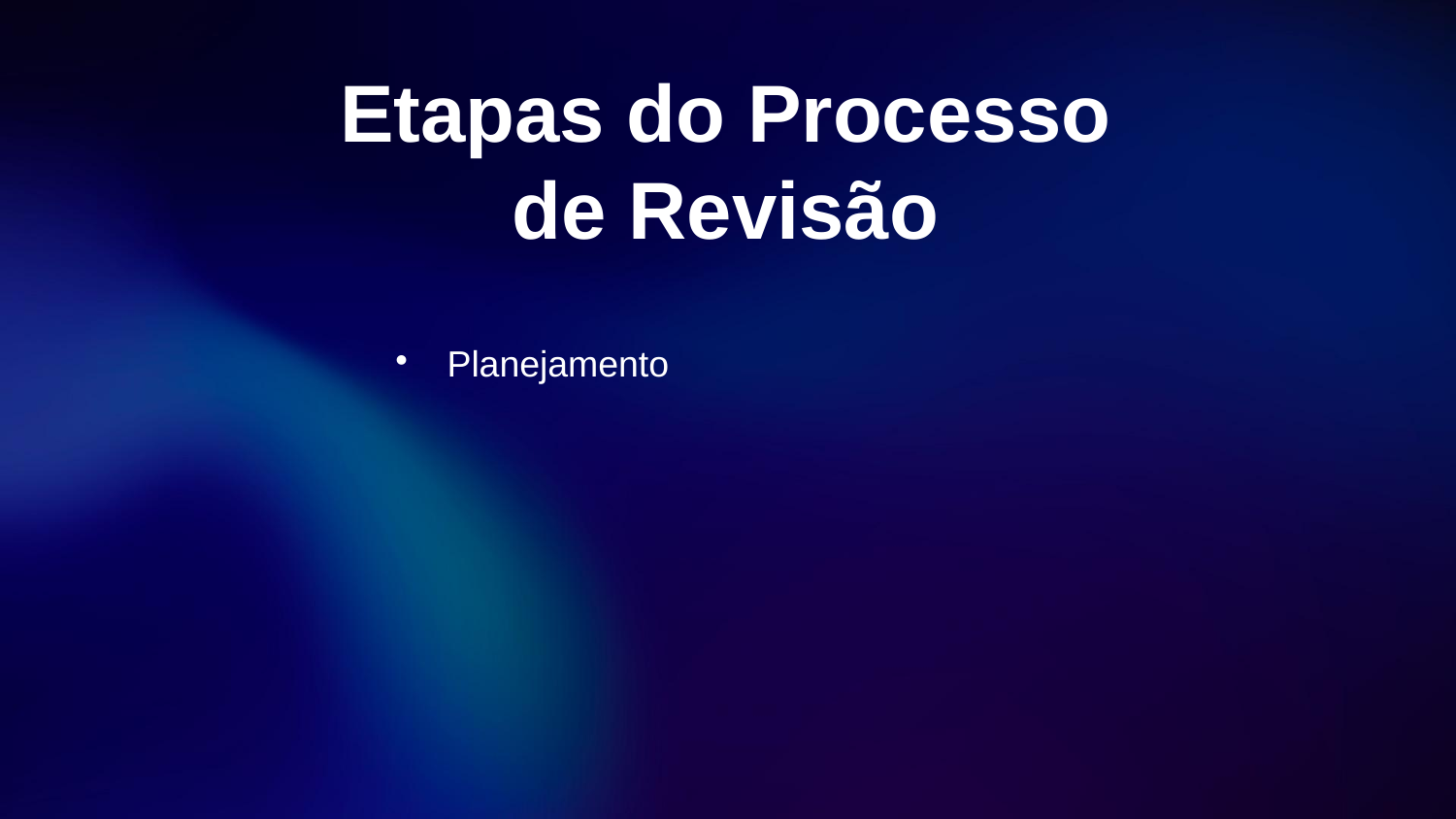

# Etapas do Processo de Revisão

Planejamento